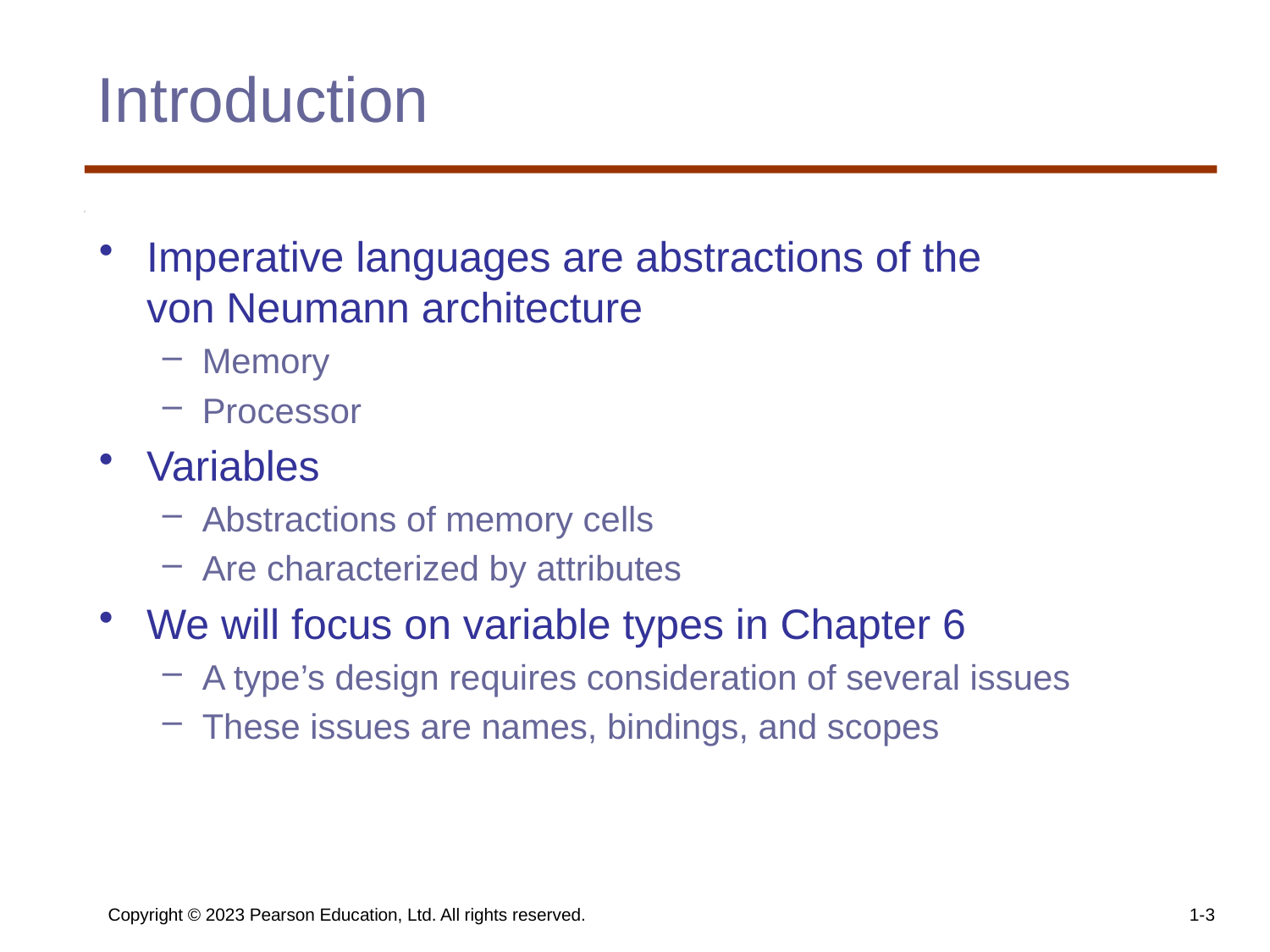

# Introduction
Imperative languages are abstractions of the
von Neumann architecture
Memory
Processor
Variables
Abstractions of memory cells
Are characterized by attributes
We will focus on variable types in Chapter 6
A type’s design requires consideration of several issues
These issues are names, bindings, and scopes

Copyright © 2023 Pearson Education, Ltd. All rights reserved.
1-3